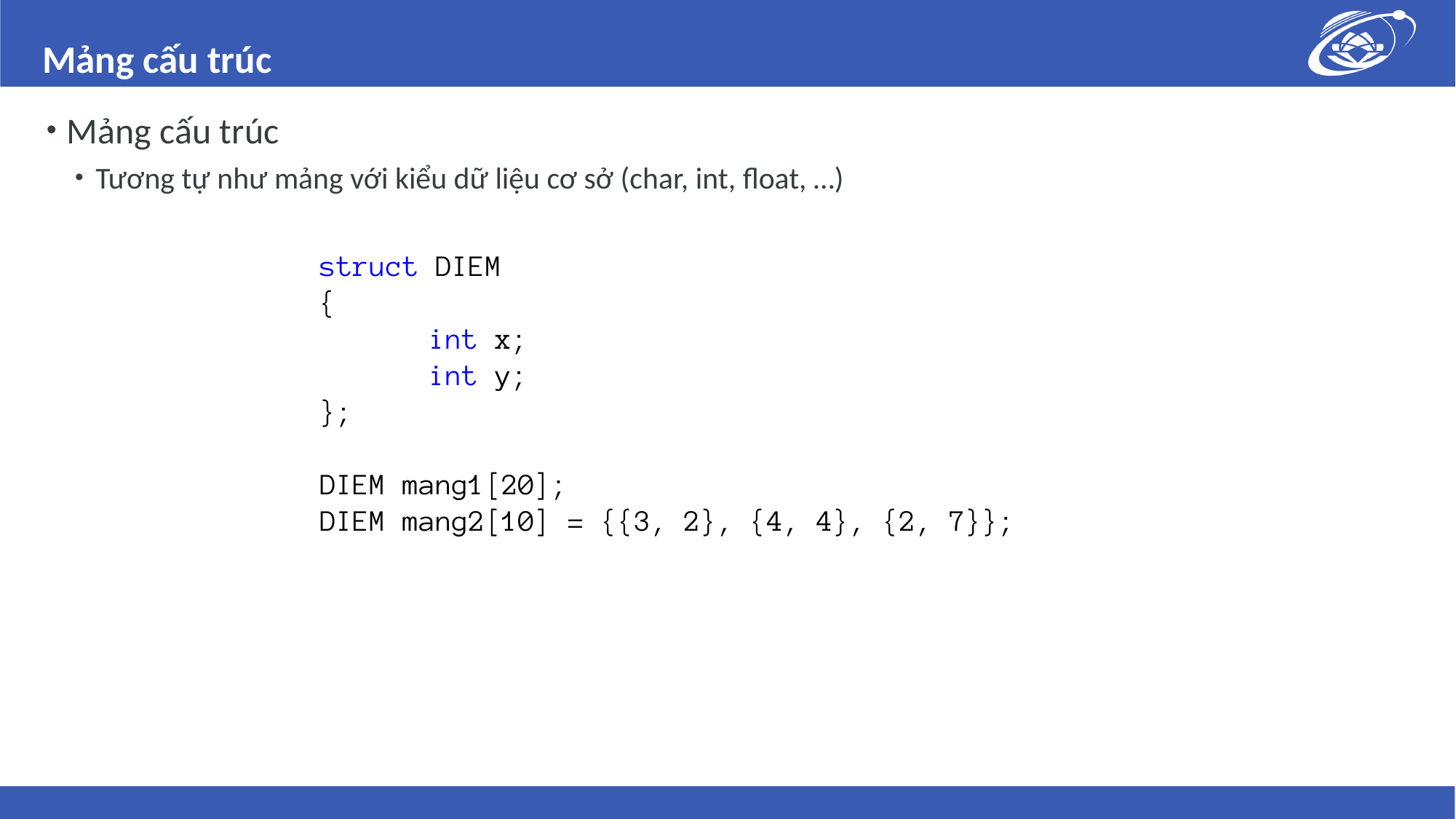

# Mảng cấu trúc
Mảng cấu trúc
Tương tự như mảng với kiểu dữ liệu cơ sở (char, int, float, …)
struct DIEM
{
	int x;
	int y;
};

DIEM mang1[20];
DIEM mang2[10] = {{3, 2}, {4, 4}, {2, 7}};